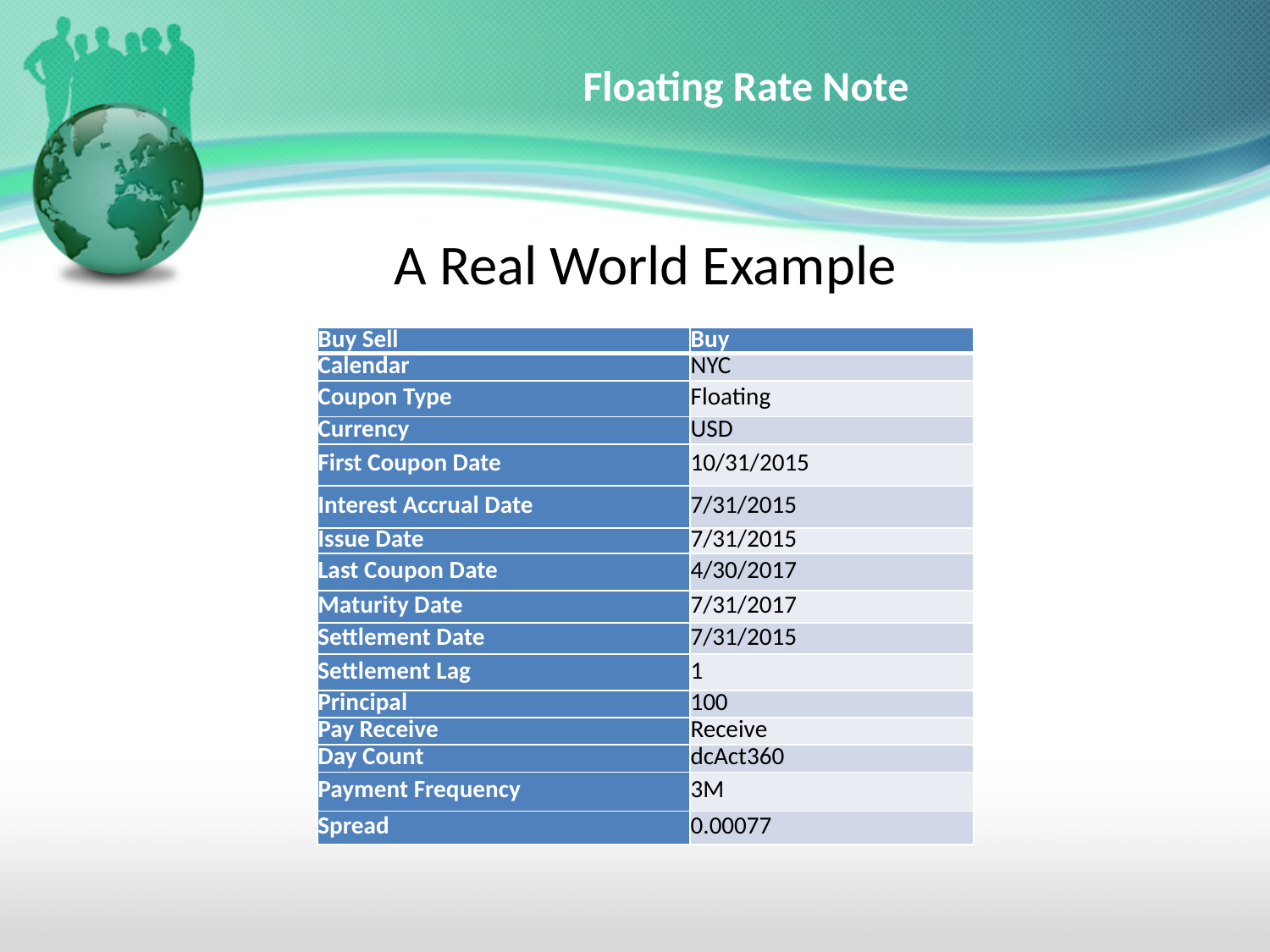

# Floating Rate Note
A Real World Example
| Buy Sell | Buy |
| --- | --- |
| Calendar | NYC |
| Coupon Type | Floating |
| Currency | USD |
| First Coupon Date | 10/31/2015 |
| Interest Accrual Date | 7/31/2015 |
| Issue Date | 7/31/2015 |
| Last Coupon Date | 4/30/2017 |
| Maturity Date | 7/31/2017 |
| Settlement Date | 7/31/2015 |
| Settlement Lag | 1 |
| Principal | 100 |
| Pay Receive | Receive |
| Day Count | dcAct360 |
| Payment Frequency | 3M |
| Spread | 0.00077 |